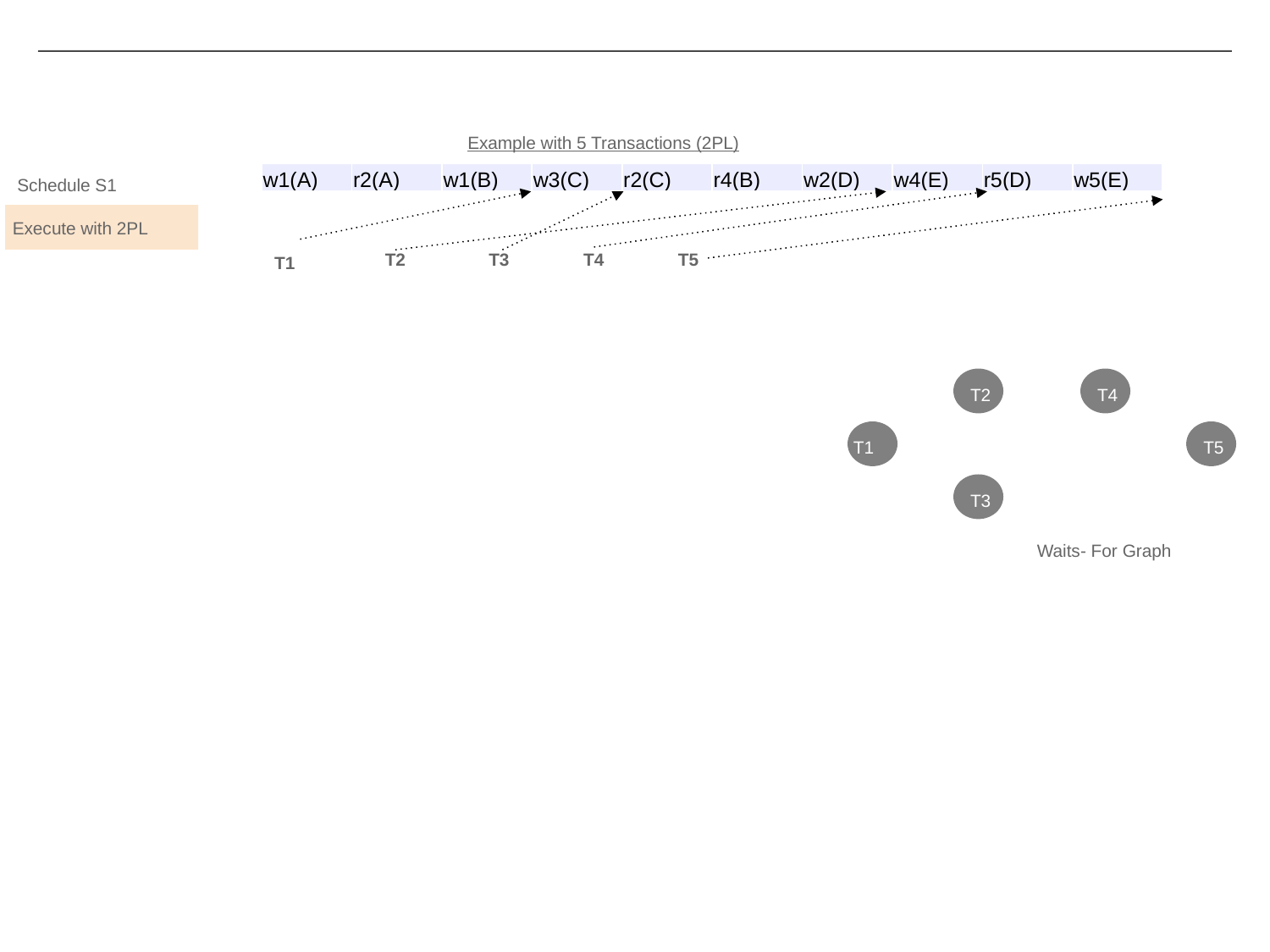

Example with 5 Transactions (2PL)
 Schedule S1
| w1(A) | r2(A) | w1(B) | w3(C) | r2(C) | r4(B) | w2(D) | w4(E) | r5(D) | w5(E) |
| --- | --- | --- | --- | --- | --- | --- | --- | --- | --- |
Execute with 2PL

T2
T3
T4
T5
T1

T2
T4

T1
T5

T3
Waits- For Graph
Waits- For Graph